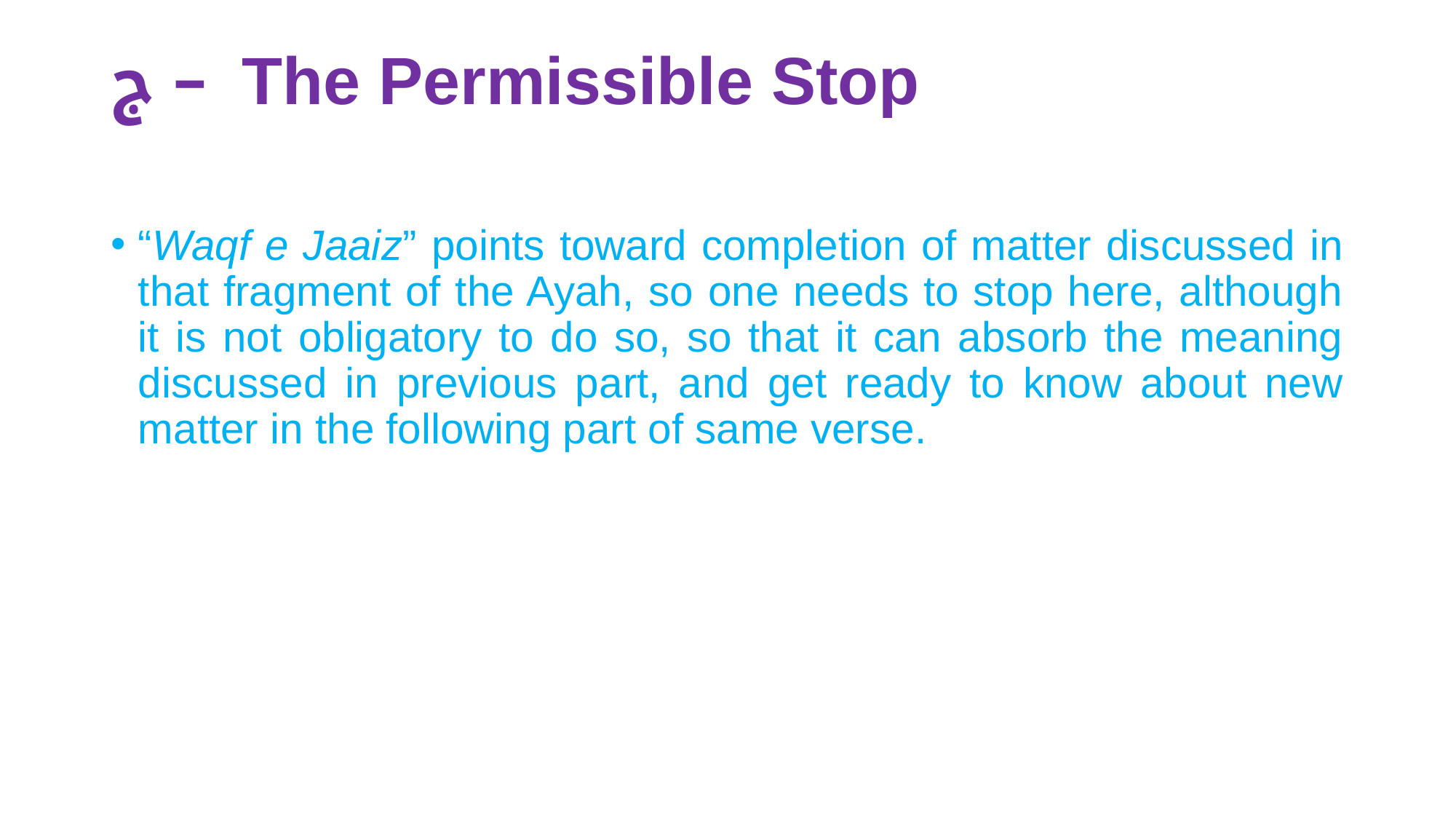

# ج –  The Permissible Stop
“Waqf e Jaaiz” points toward completion of matter discussed in that fragment of the Ayah, so one needs to stop here, although it is not obligatory to do so, so that it can absorb the meaning discussed in previous part, and get ready to know about new matter in the following part of same verse.